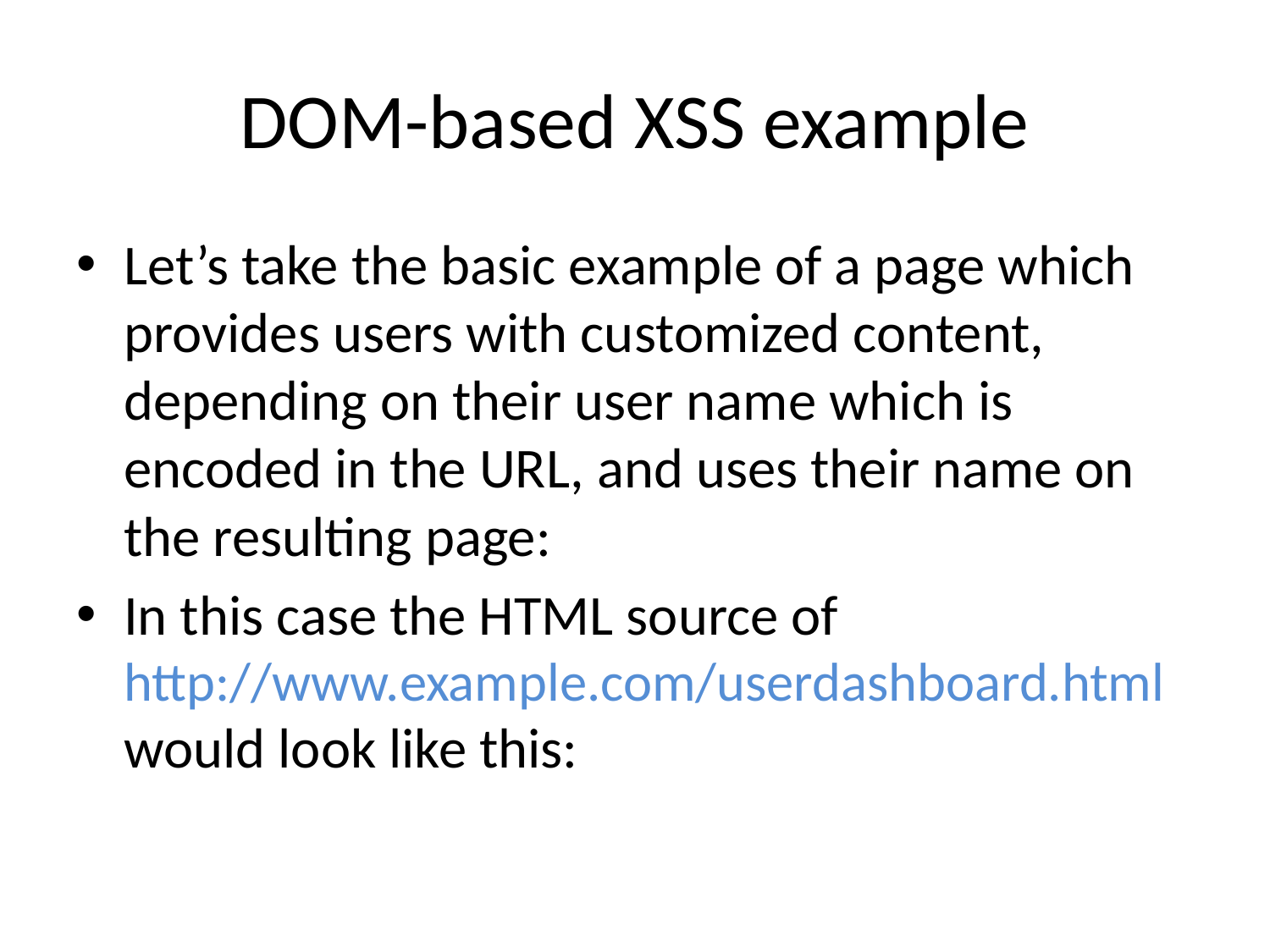

# DOM-based XSS example
Let’s take the basic example of a page which provides users with customized content, depending on their user name which is encoded in the URL, and uses their name on the resulting page:
In this case the HTML source of
http://www.example.com/userdashboard.html
would look like this: